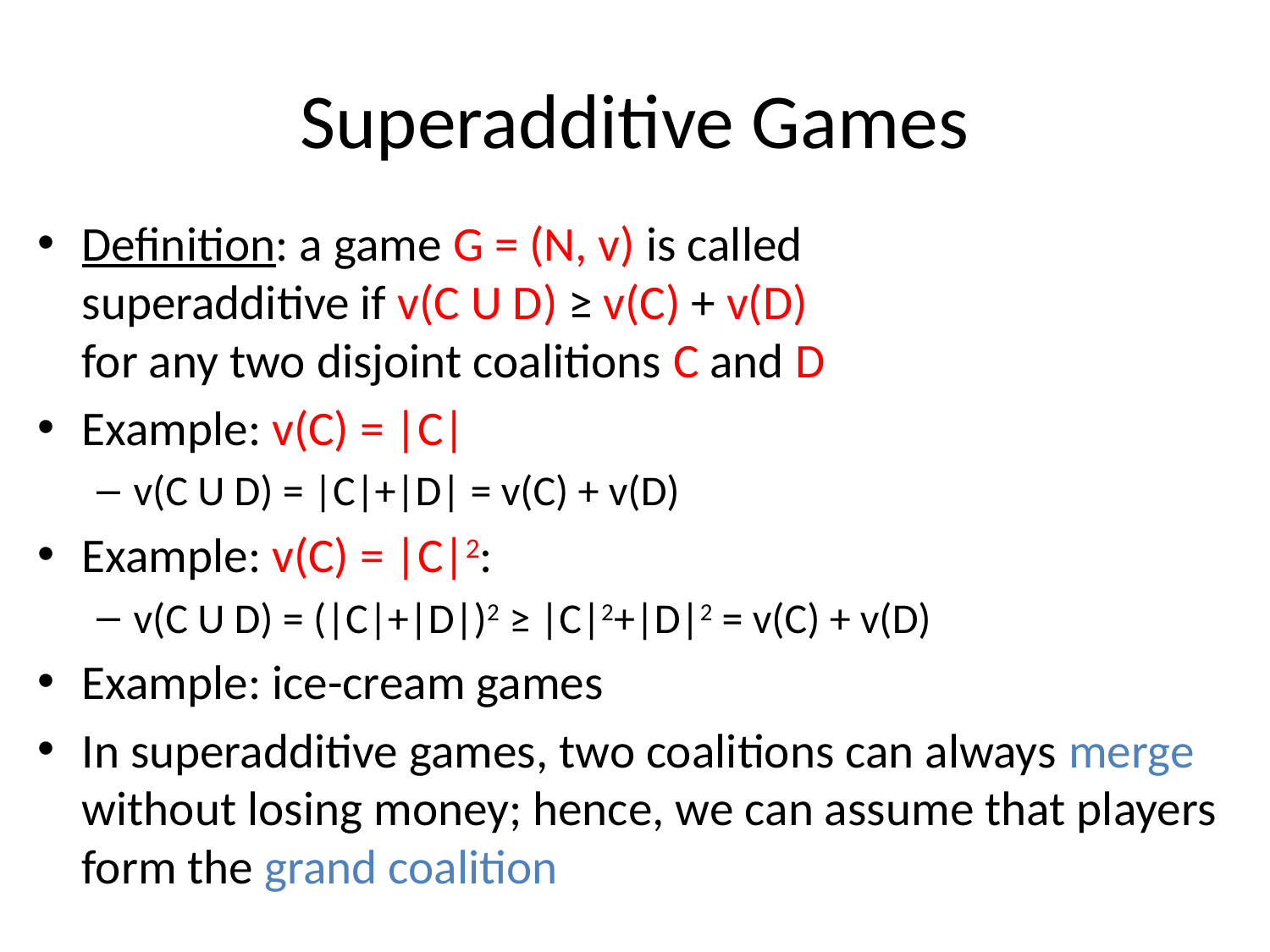

# Superadditive Games
Definition: a game G = (N, v) is called
superadditive if v(C U D) ≥ v(C) + v(D)
for any two disjoint coalitions C and D
Example: v(C) = |C|
v(C U D) = |C|+|D| = v(C) + v(D)
Example: v(C) = |C|2:
v(C U D) = (|C|+|D|)2 ≥ |C|2+|D|2 = v(C) + v(D)
Example: ice-cream games
In superadditive games, two coalitions can always merge without losing money; hence, we can assume that players form the grand coalition